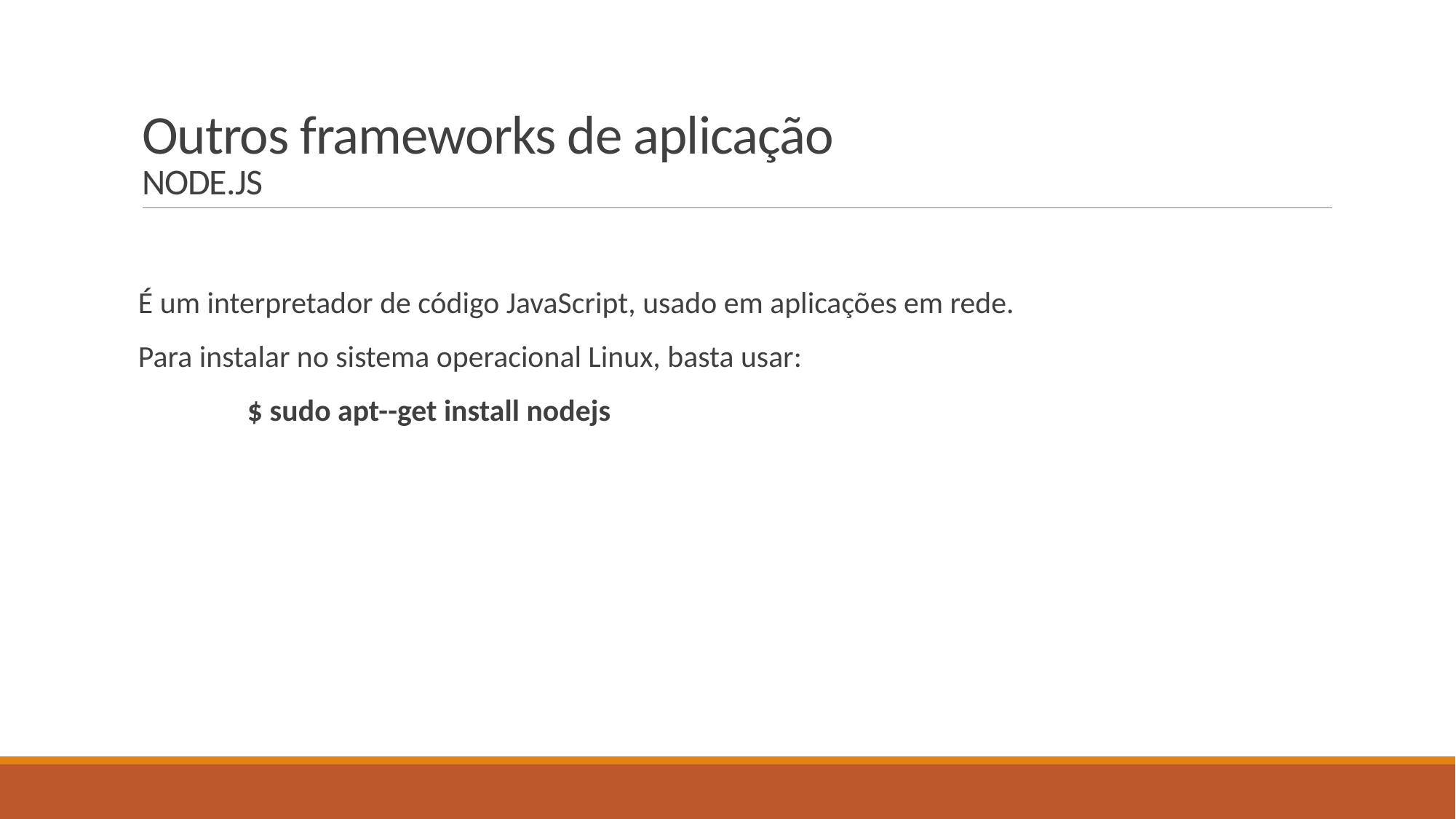

# Outros frameworks de aplicação NODE.JS
É um interpretador de código JavaScript, usado em aplicações em rede.
Para instalar no sistema operacional Linux, basta usar:
	$ sudo apt--get install nodejs